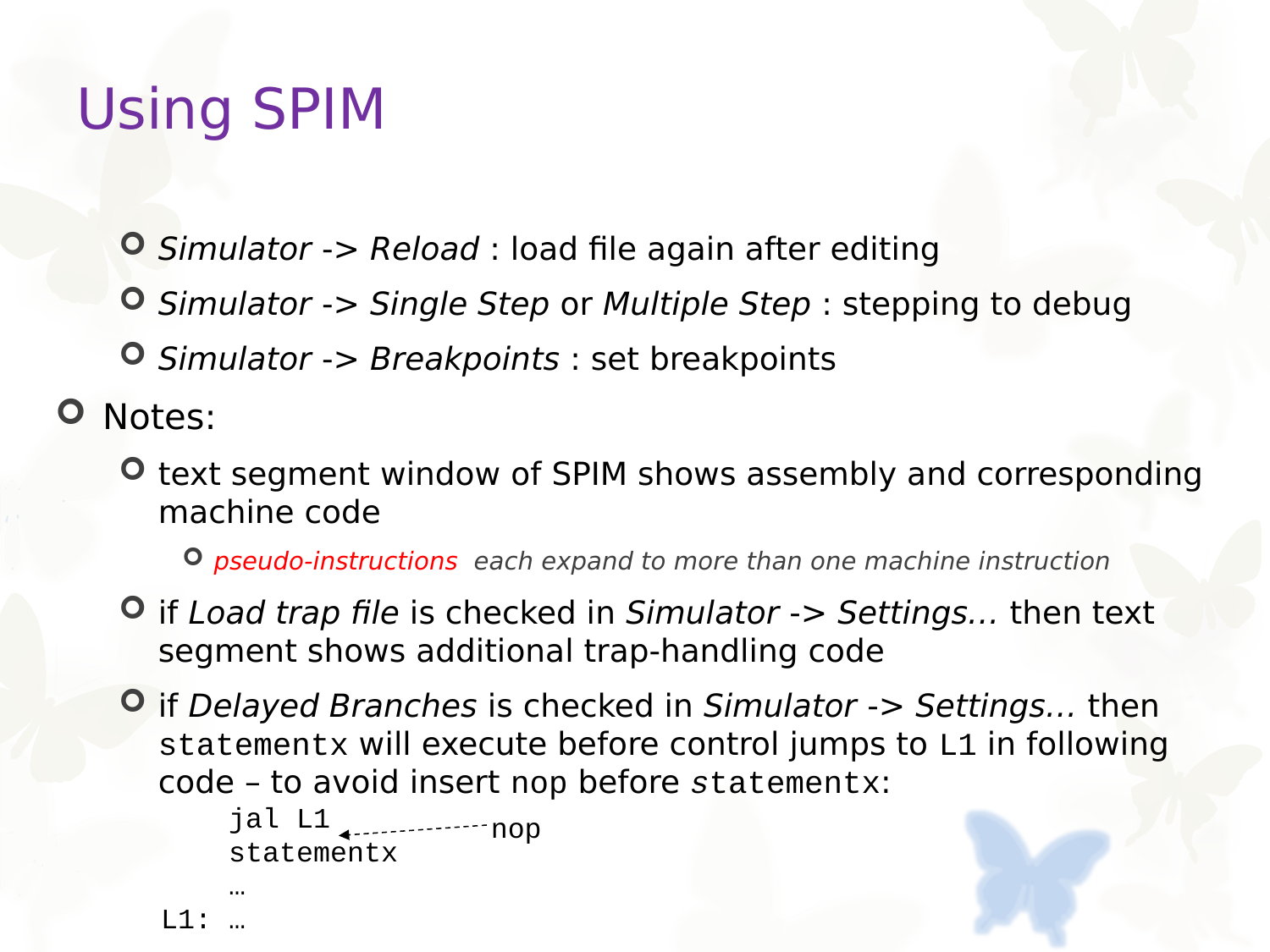

# Using SPIM

Simulator -> Reload : load file again after editing
Simulator -> Single Step or Multiple Step : stepping to debug
Simulator -> Breakpoints : set breakpoints
Notes:
text segment window of SPIM shows assembly and corresponding machine code
pseudo-instructions  each expand to more than one machine instruction
if Load trap file is checked in Simulator -> Settings… then text segment shows additional trap-handling code
if Delayed Branches is checked in Simulator -> Settings… then statementx will execute before control jumps to L1 in following code – to avoid insert nop before statementx:
    jal L1
    statementx
    …
L1: …
nop